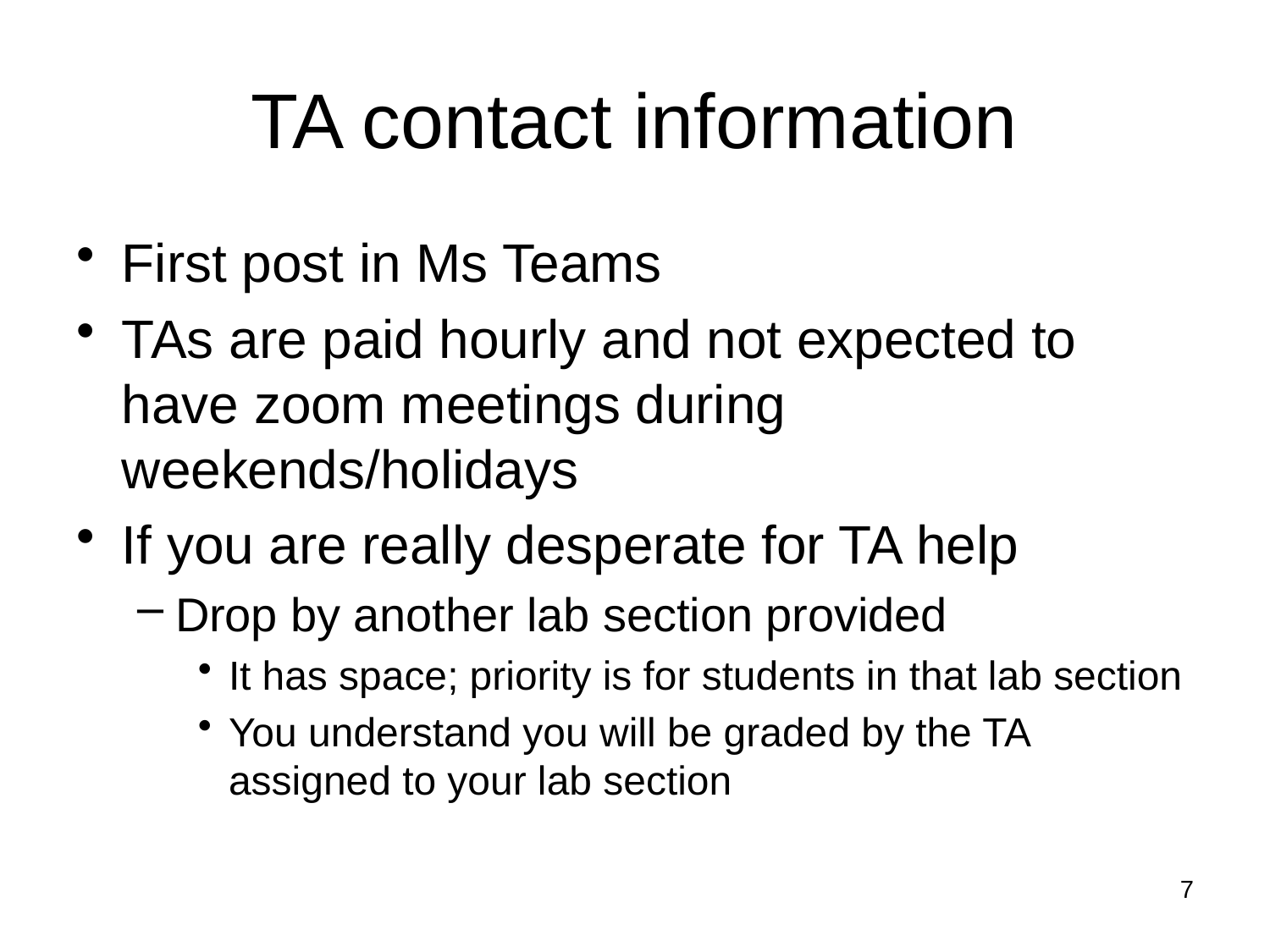

# TA contact information
First post in Ms Teams
TAs are paid hourly and not expected to have zoom meetings during weekends/holidays
If you are really desperate for TA help
Drop by another lab section provided
It has space; priority is for students in that lab section
You understand you will be graded by the TA assigned to your lab section
7